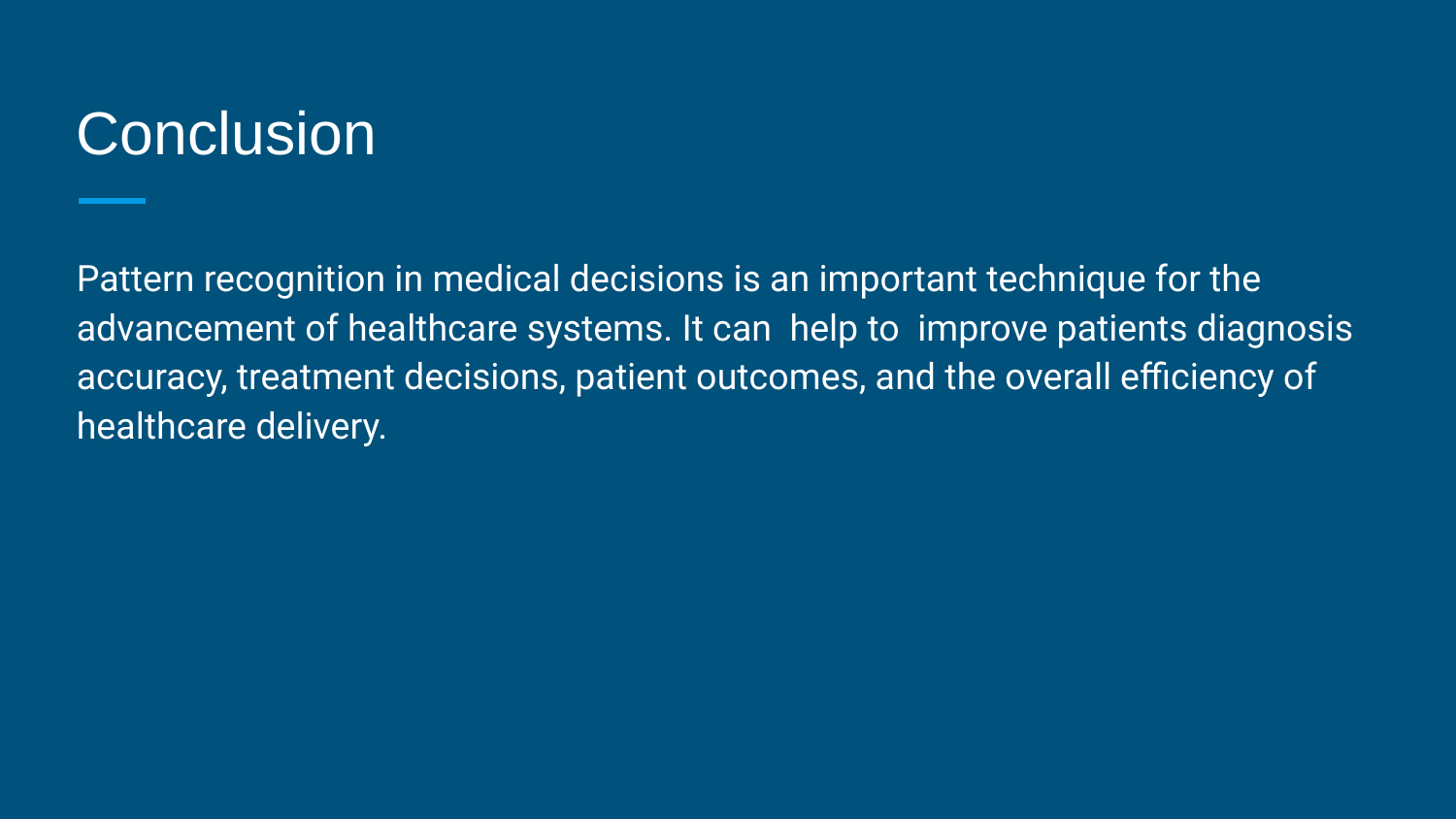

# Conclusion
Pattern recognition in medical decisions is an important technique for the advancement of healthcare systems. It can  help to  improve patients diagnosis accuracy, treatment decisions, patient outcomes, and the overall efficiency of healthcare delivery.